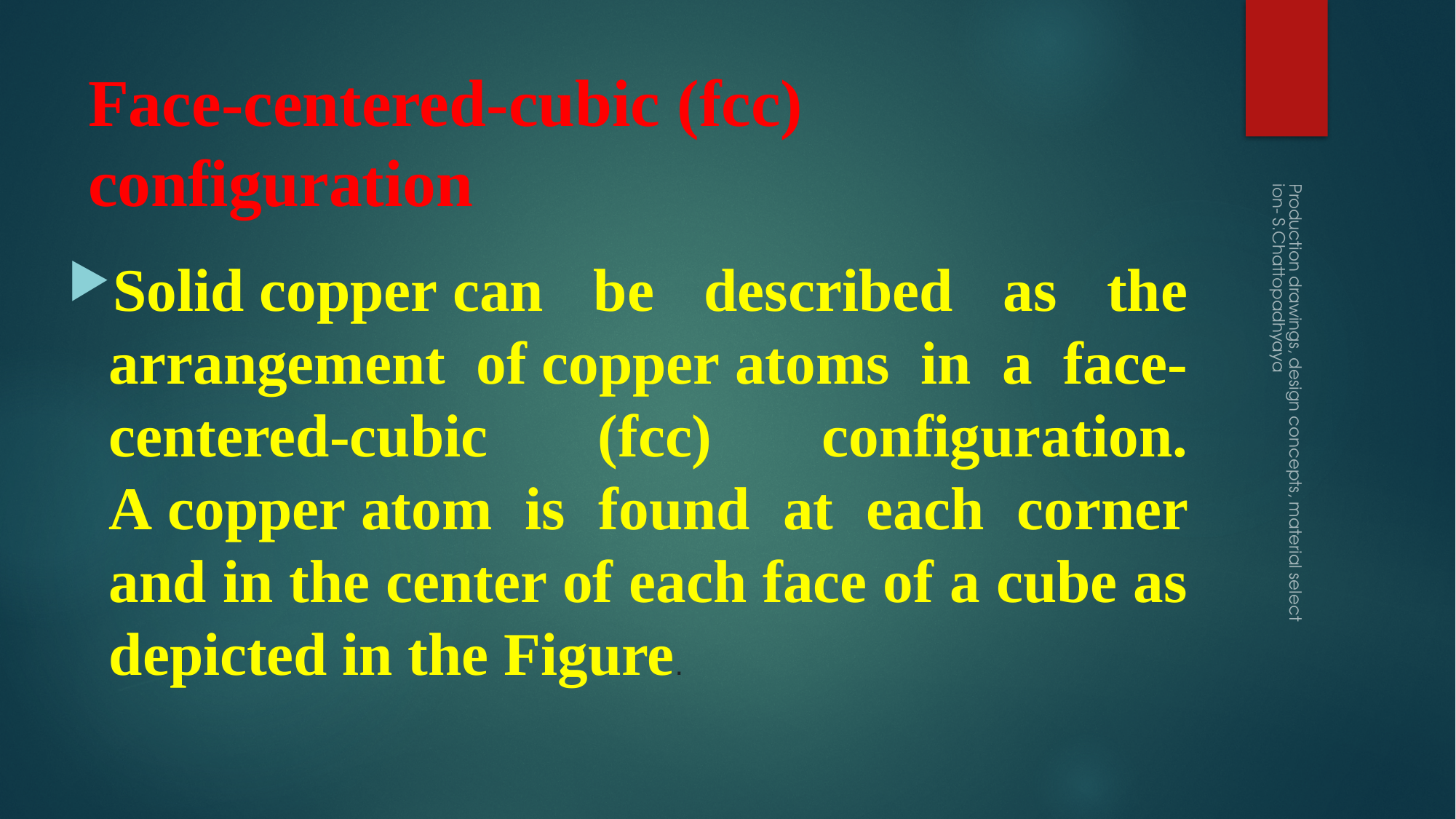

10
# Face-centered-cubic (fcc) configuration
Solid copper can be described as the arrangement of copper atoms in a face-centered-cubic (fcc) configuration. A copper atom is found at each corner and in the center of each face of a cube as depicted in the Figure.
Production drawings, design concepts, material selection- S.Chattopadhyaya